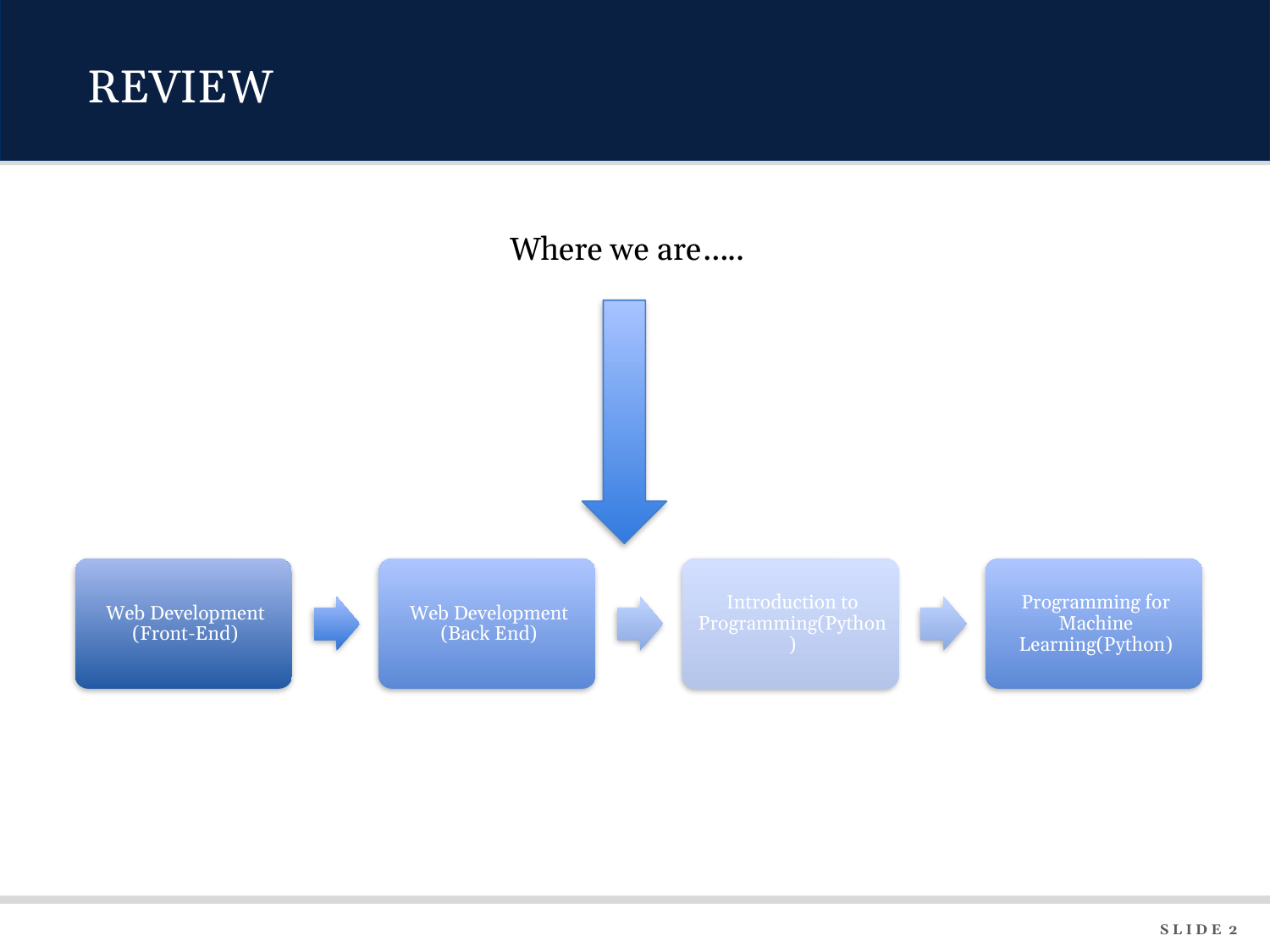

# REVIEW
Where we are…..
Web Development (Front-End)

Web Development (Back End)

Introduction to Programming(Python)

Programming for Machine Learning(Python)